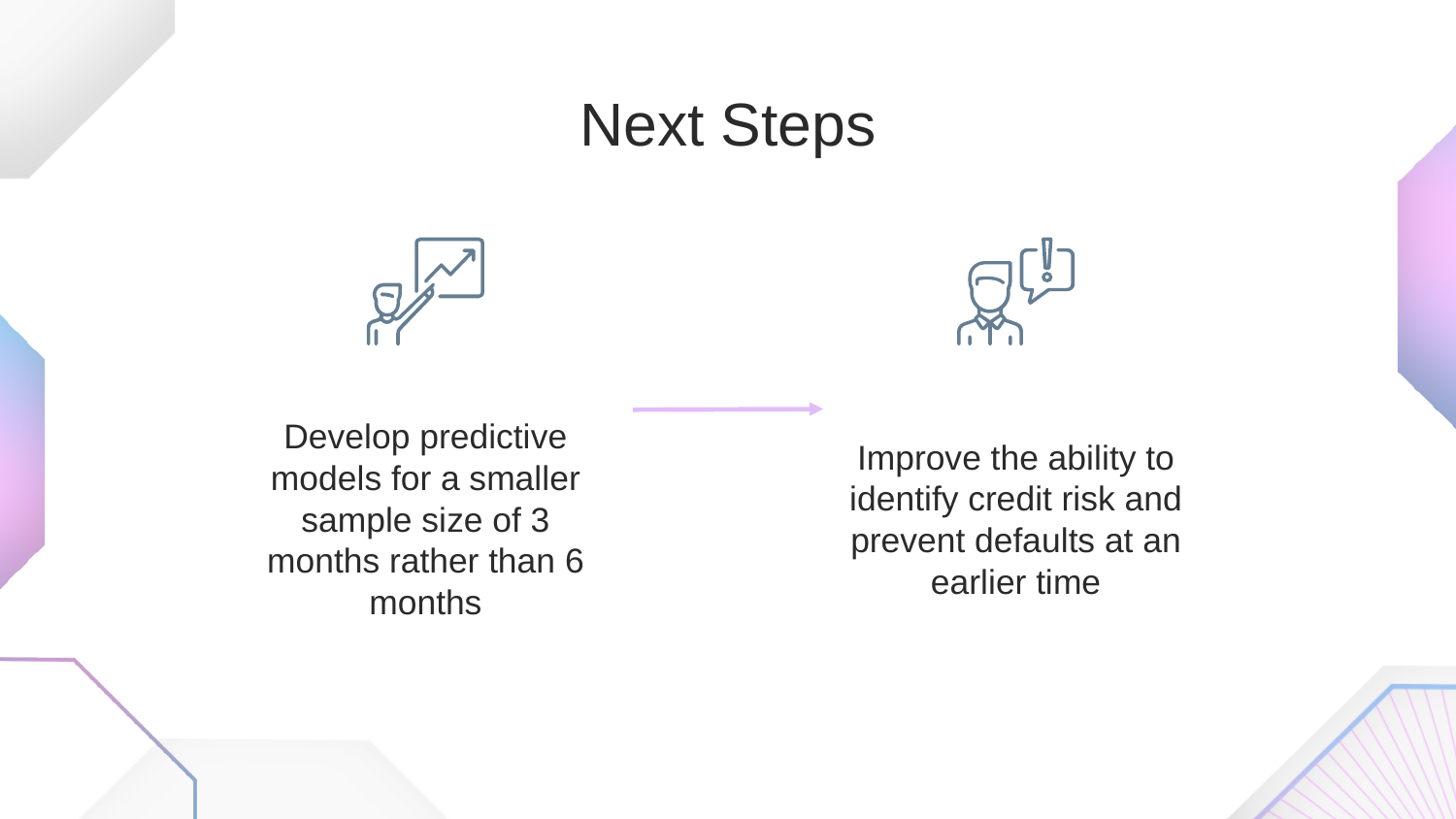

# Next Steps

Develop predictive models for a smaller sample size of 3 months rather than 6 months
Improve the ability to identify credit risk and prevent defaults at an earlier time